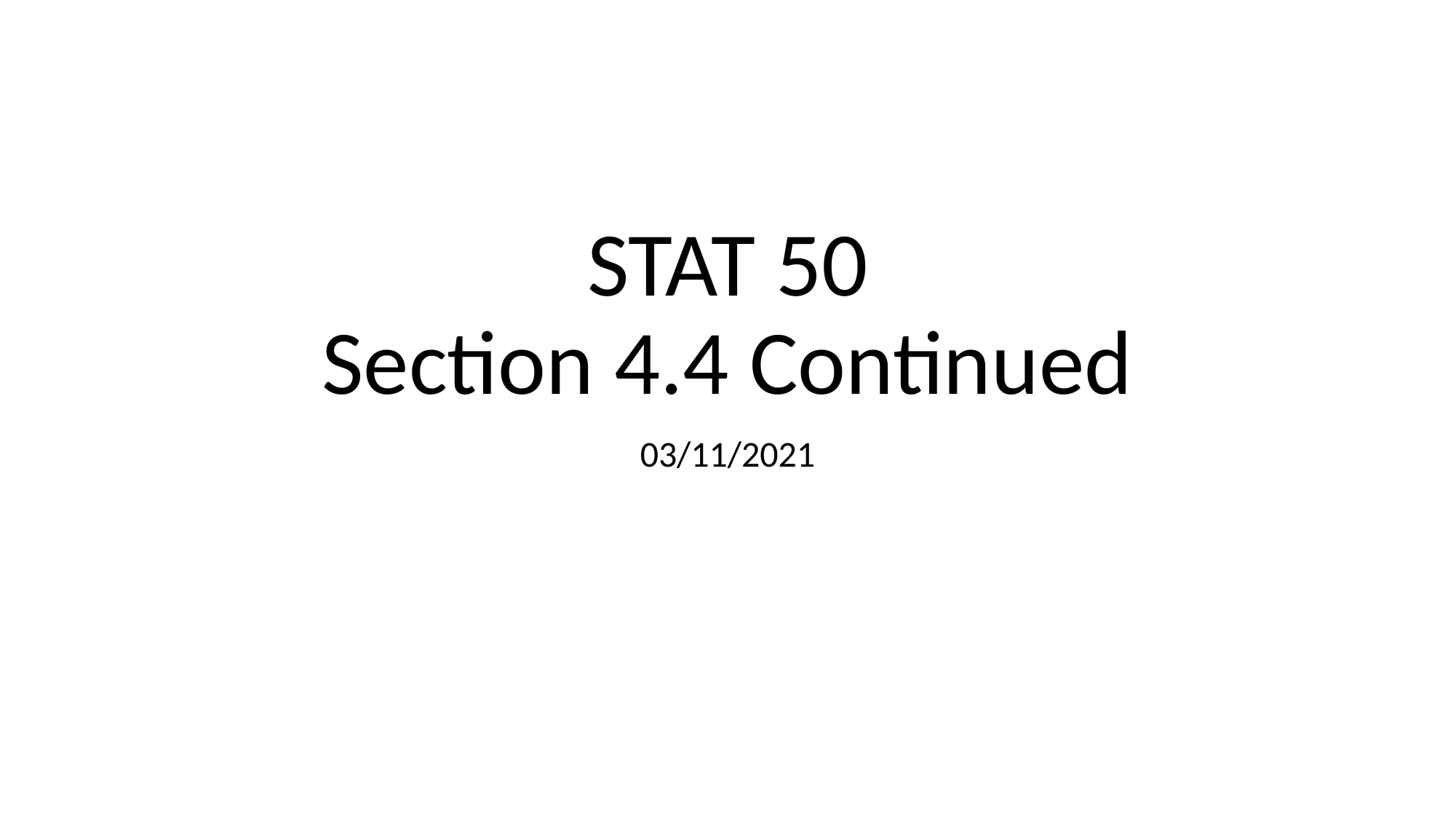

# STAT 50 Section 4.4 Continued
03/11/2021